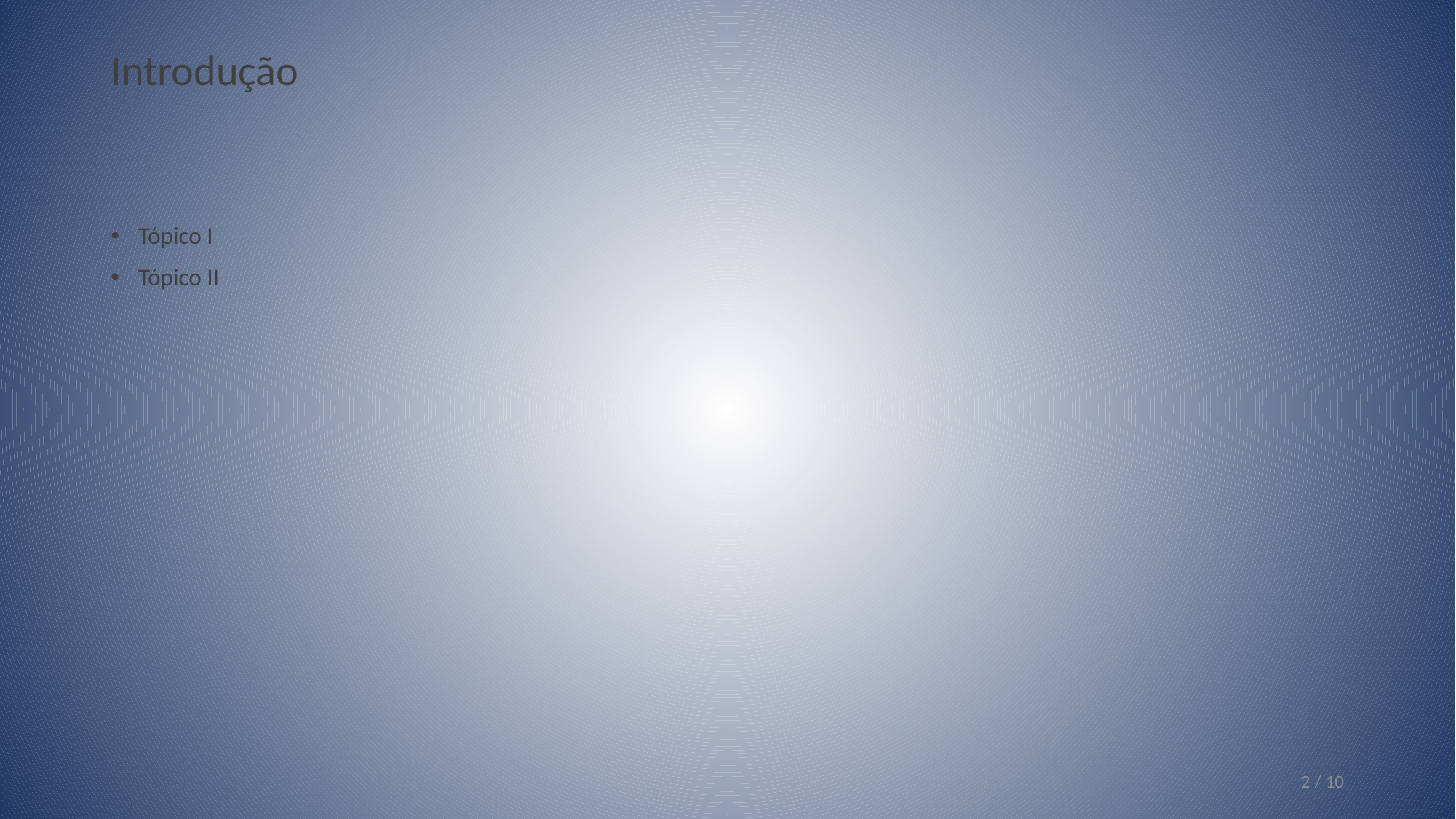

# Introdução
Tópico I
Tópico II
2